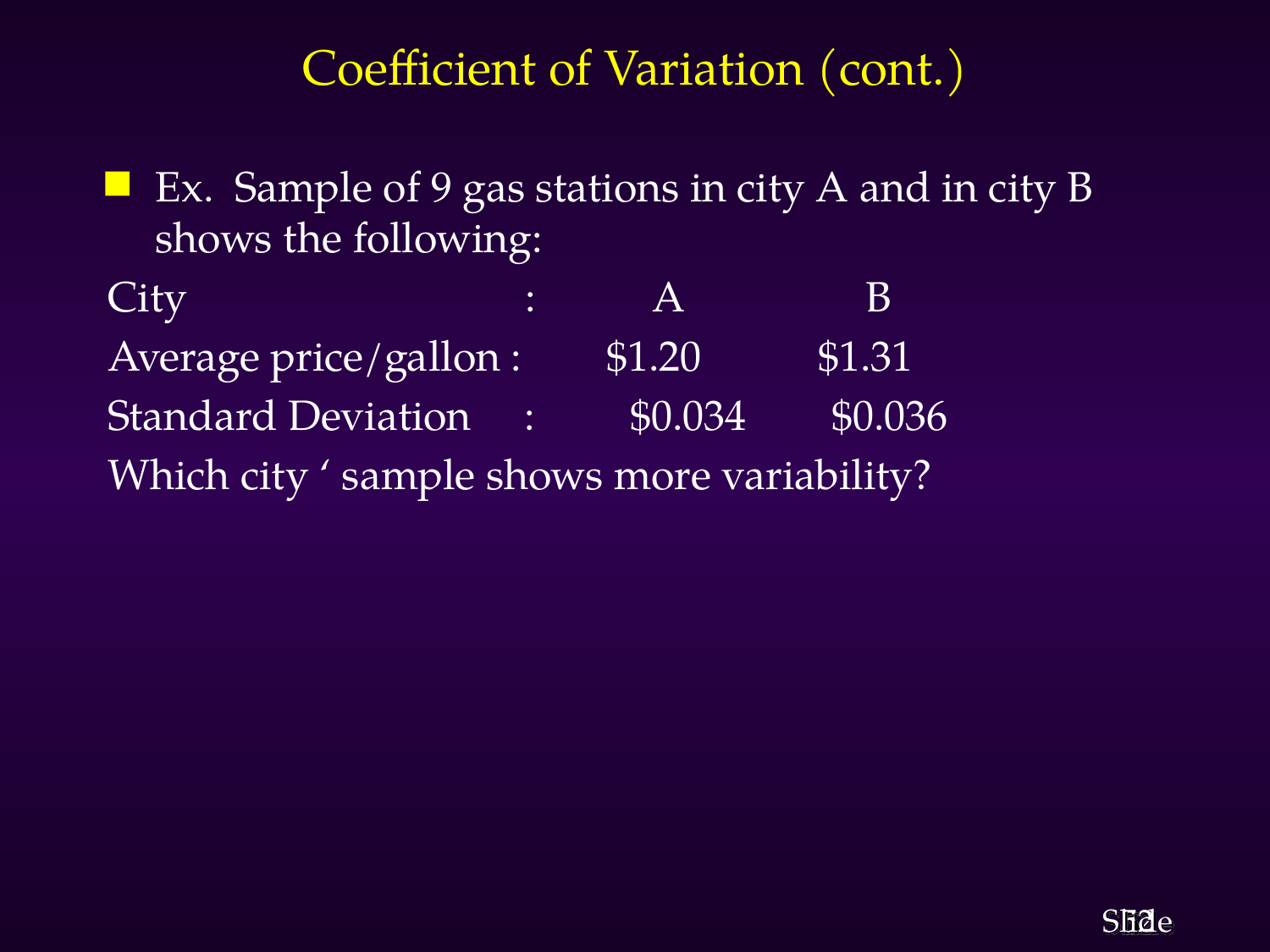

# Coefficient of Variation (cont.)
Ex.  Sample of 9 gas stations in city A and in city B shows the following:
City                                :           A                 B
Average price/gallon :        $1.20           $1.31
Standard Deviation     :         $0.034        $0.036
Which city ‘ sample shows more variability?